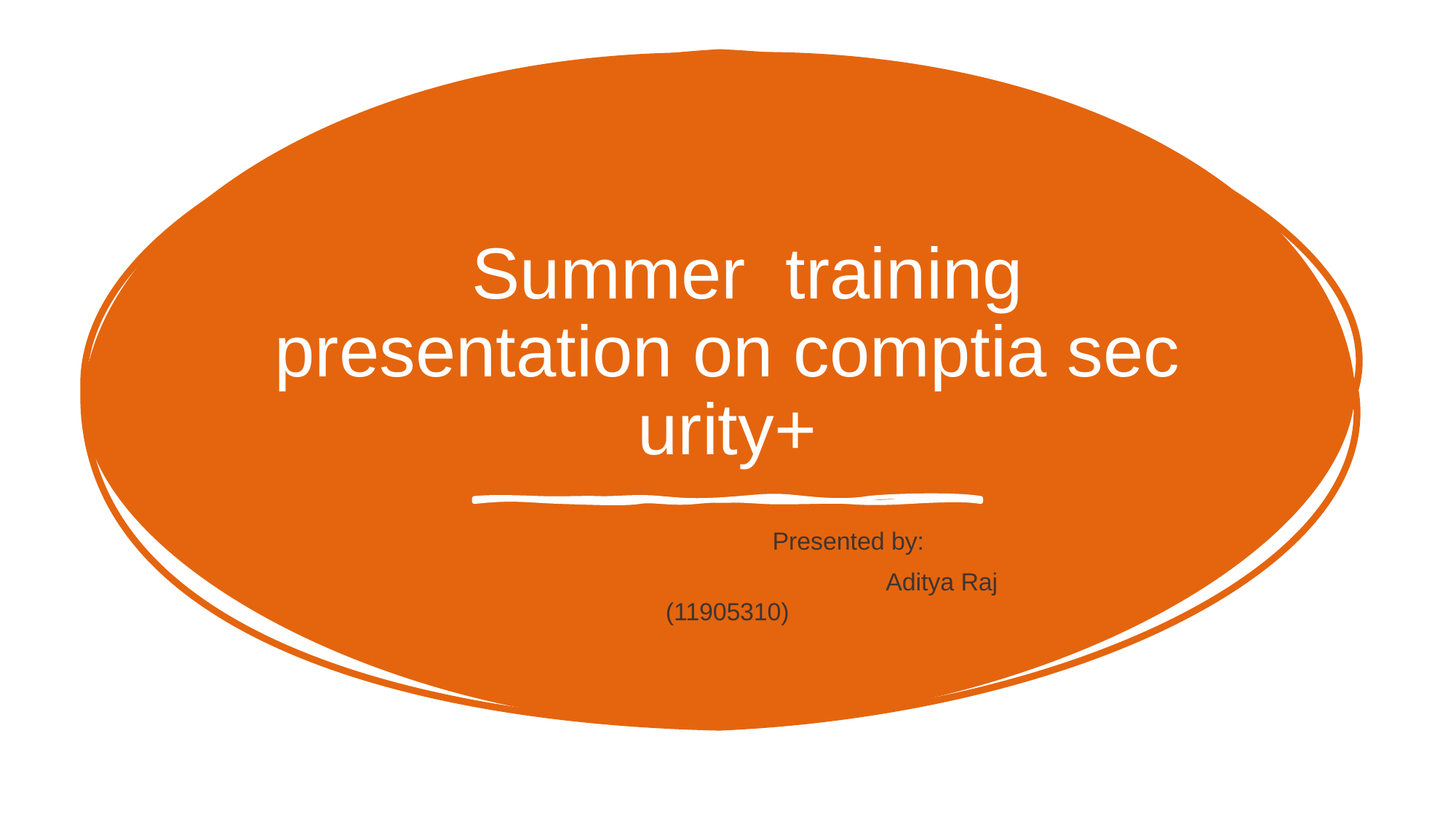

# Summer  training presentation on comptia security+

                                    Presented by:
                                                              Aditya Raj (11905310)